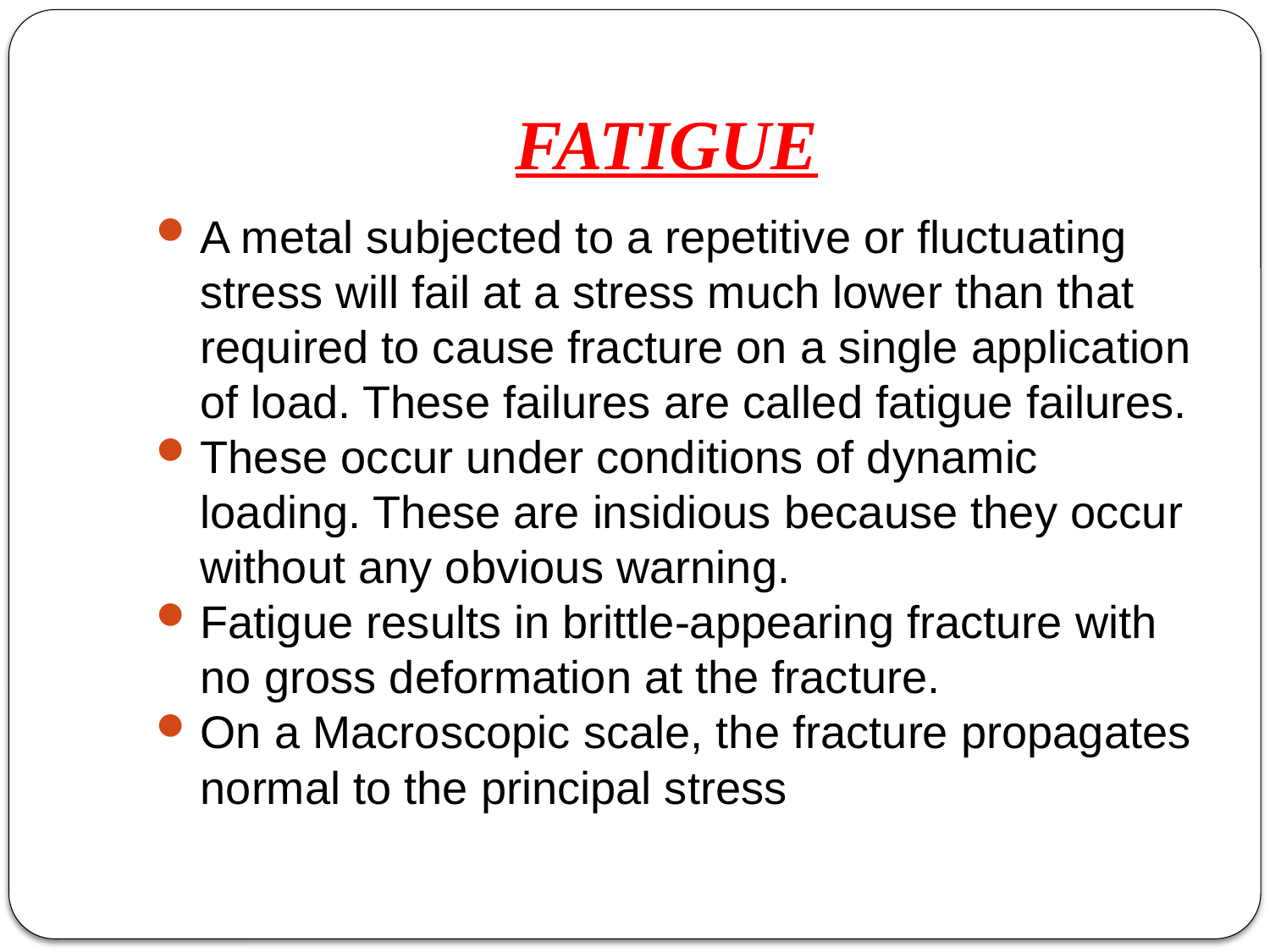

# FATIGUE
A metal subjected to a repetitive or fluctuating stress will fail at a stress much lower than that required to cause fracture on a single application of load. These failures are called fatigue failures.
These occur under conditions of dynamic loading. These are insidious because they occur without any obvious warning.
Fatigue results in brittle-appearing fracture with no gross deformation at the fracture.
On a Macroscopic scale, the fracture propagates normal to the principal stress